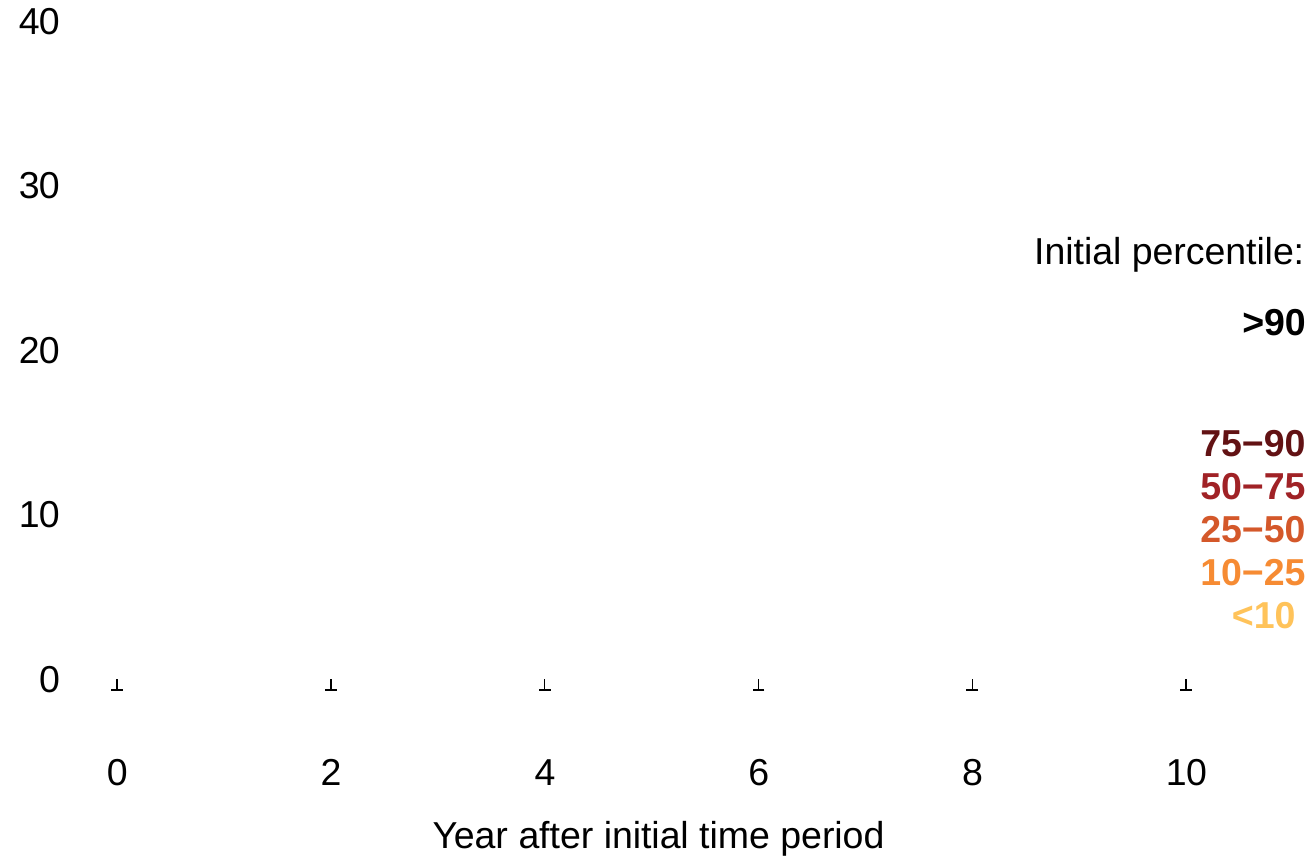

### Chart

| Category | Below the 10th |  | At or above the 90th | Between the 75th and the 90th | Between the 50th and the 75th | Between the 25th and the 50th | Between the 10th and the 25th |  |
|---|---|---|---|---|---|---|---|---|
Initial percentile:
>90
75−90
50−75
25−50
10−25
<10
Year after initial time period